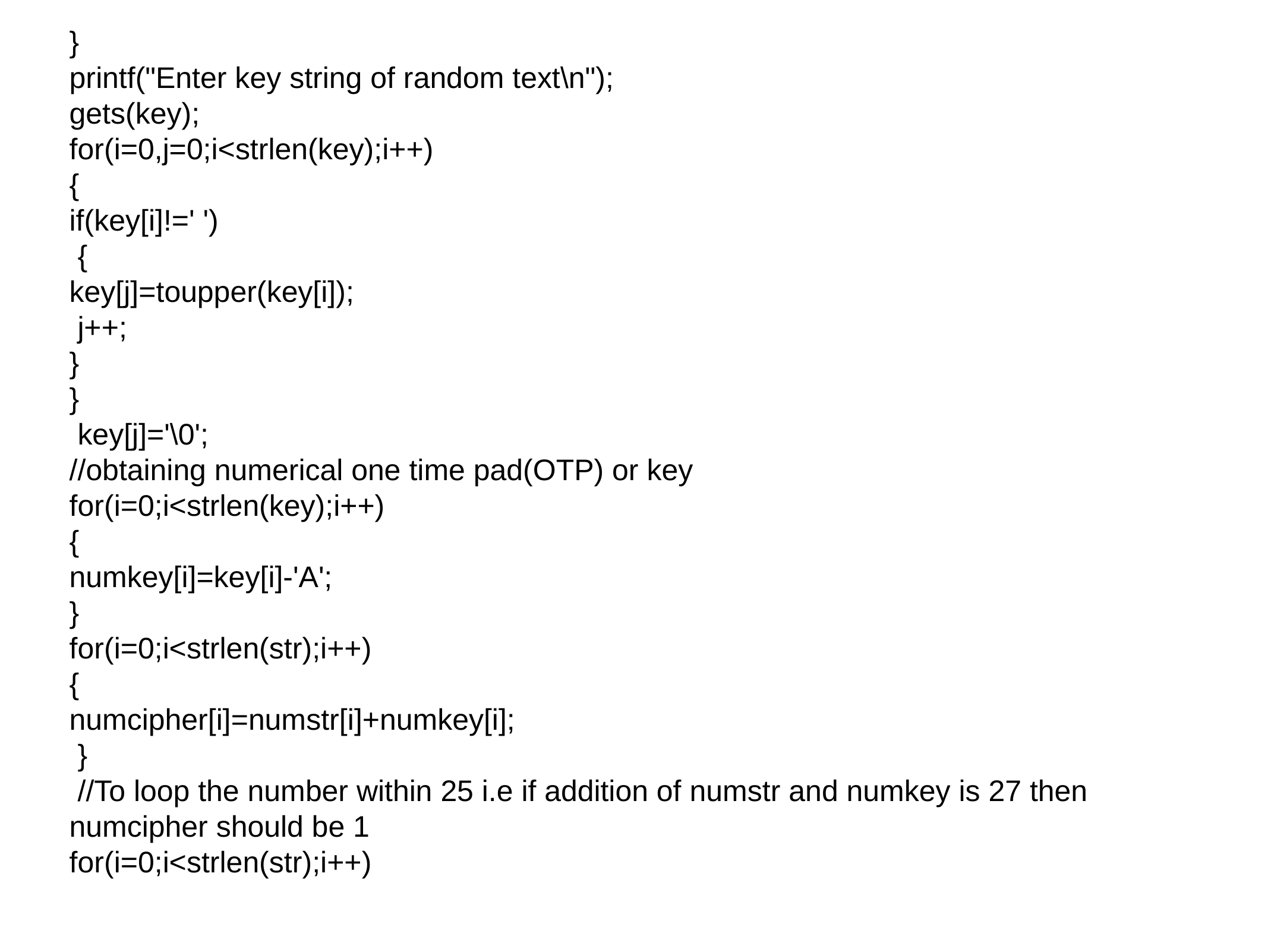

}
printf("Enter key string of random text\n");
gets(key);
for(i=0,j=0;i<strlen(key);i++)
{
if(key[i]!=' ')
 {
key[j]=toupper(key[i]);
 j++;
}
}
 key[j]='\0';
//obtaining numerical one time pad(OTP) or key
for(i=0;i<strlen(key);i++)
{
numkey[i]=key[i]-'A';
}
for(i=0;i<strlen(str);i++)
{
numcipher[i]=numstr[i]+numkey[i];
 }
 //To loop the number within 25 i.e if addition of numstr and numkey is 27 then numcipher should be 1
for(i=0;i<strlen(str);i++)